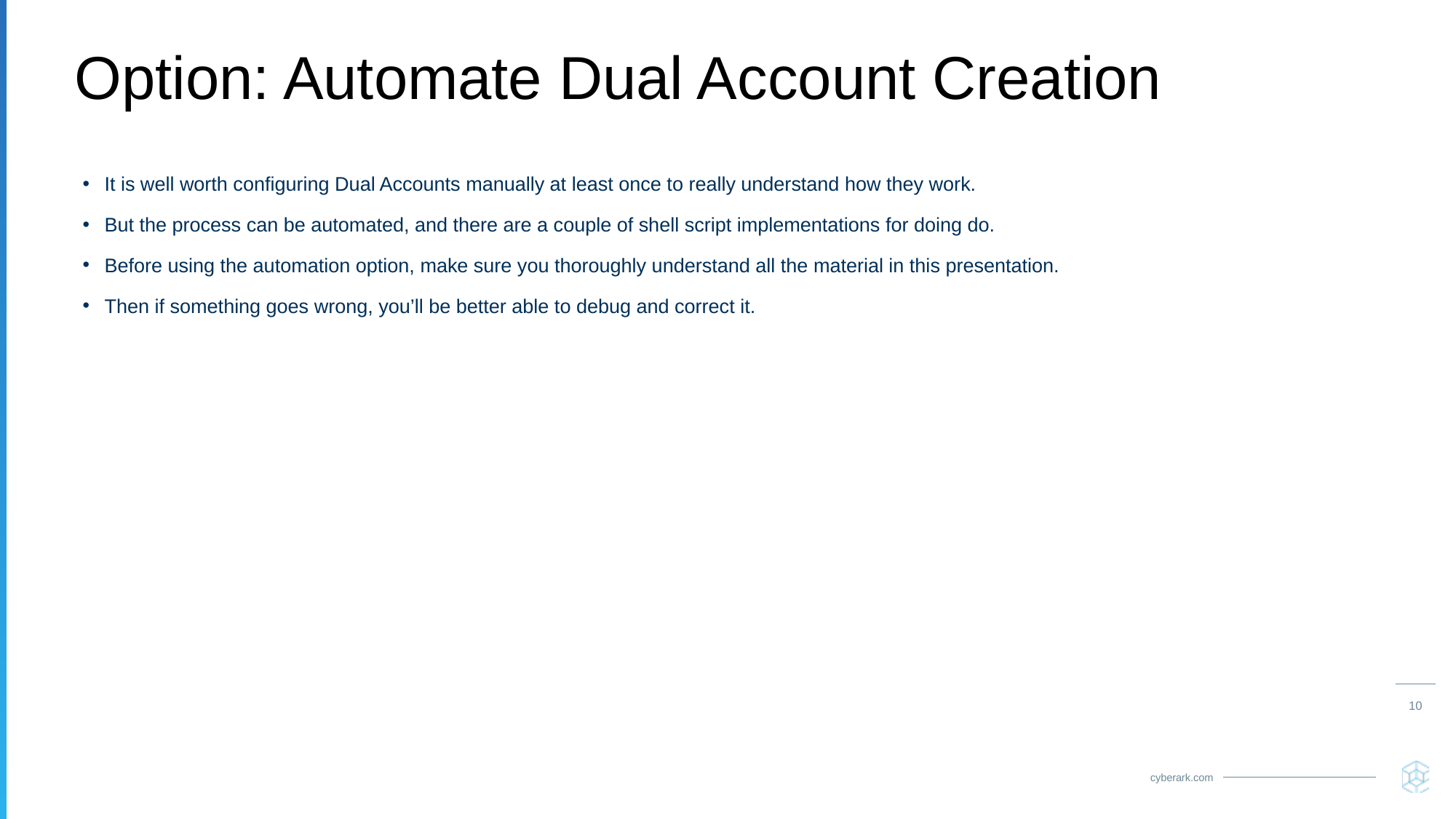

# Option: Automate Dual Account Creation
It is well worth configuring Dual Accounts manually at least once to really understand how they work.
But the process can be automated, and there are a couple of shell script implementations for doing do.
Before using the automation option, make sure you thoroughly understand all the material in this presentation.
Then if something goes wrong, you’ll be better able to debug and correct it.
10